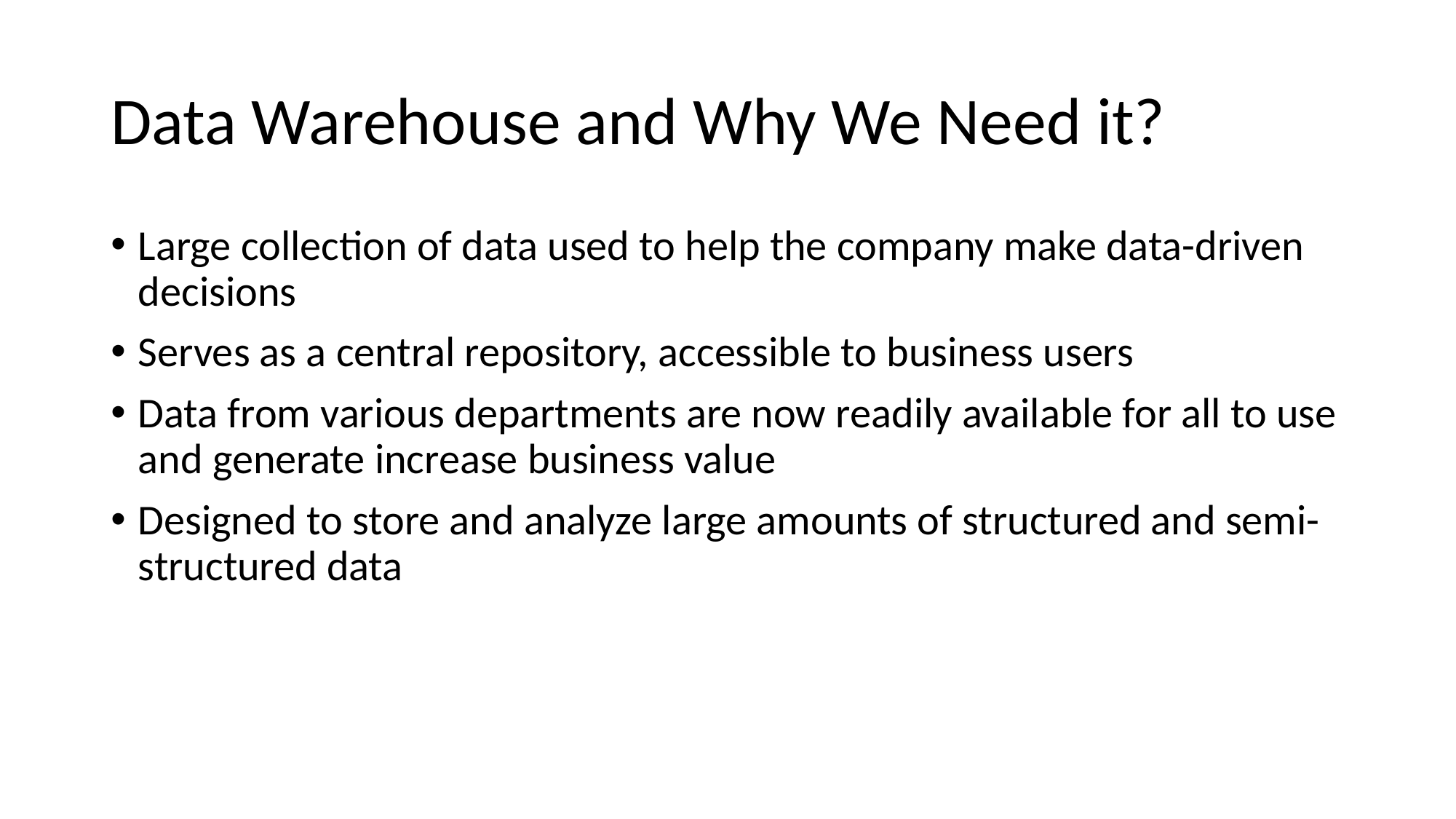

# Data Warehouse and Why We Need it?
Large collection of data used to help the company make data-driven decisions
Serves as a central repository, accessible to business users
Data from various departments are now readily available for all to use and generate increase business value
Designed to store and analyze large amounts of structured and semi-structured data